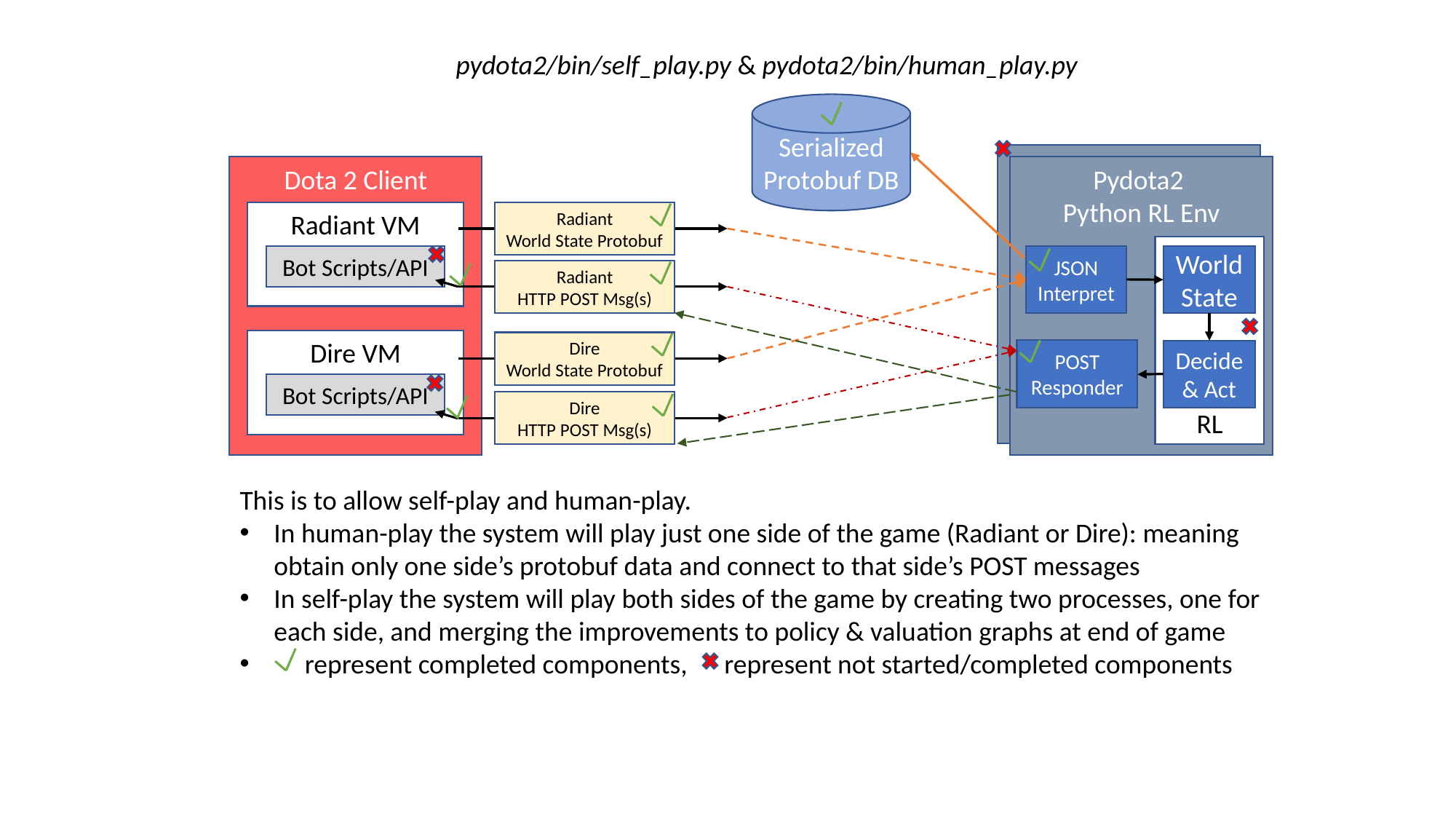

pydota2/bin/self_play.py & pydota2/bin/human_play.py
Serialized Protobuf DB

Pydota2
Python RL Env
Dota 2 Client
Radiant VM
Bot Scripts/API
Radiant
World State Protobuf
Radiant
HTTP POST Msg(s)
Dire VM
Bot Scripts/API
Dire
World State Protobuf
Dire
HTTP POST Msg(s)
Pydota2
Python RL Env
RL

JSON Interpret
World State

POST Responder
Decide & Act

This is to allow self-play and human-play.
In human-play the system will play just one side of the game (Radiant or Dire): meaning obtain only one side’s protobuf data and connect to that side’s POST messages
In self-play the system will play both sides of the game by creating two processes, one for each side, and merging the improvements to policy & valuation graphs at end of game
     represent completed components,      represent not started/completed components